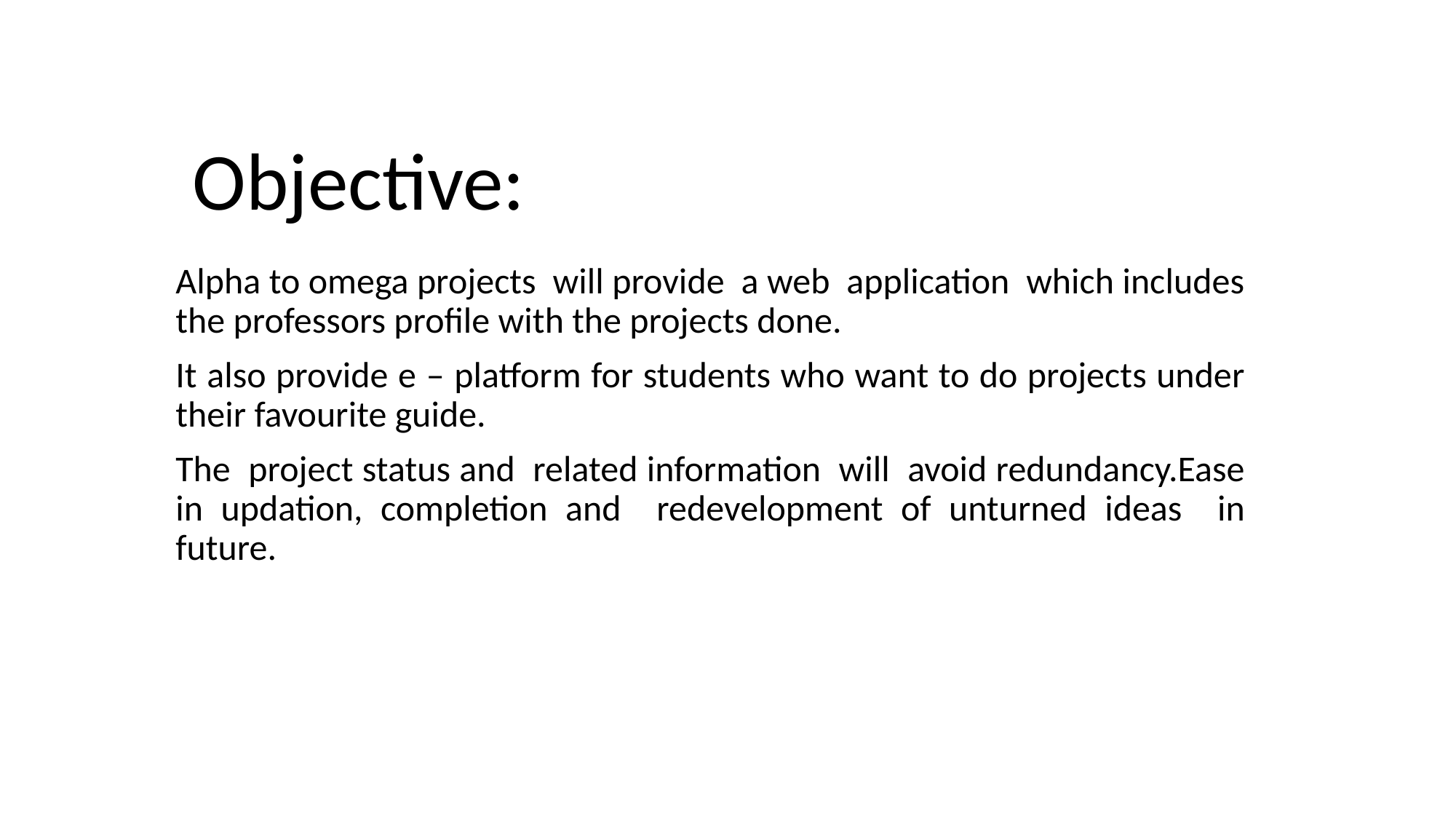

# Objective:
Alpha to omega projects  will provide  a web  application  which includes the professors profile with the projects done.
It also provide e – platform for students who want to do projects under their favourite guide.
The  project status and  related information  will  avoid redundancy.Ease in updation, completion and  redevelopment of unturned ideas  in future.